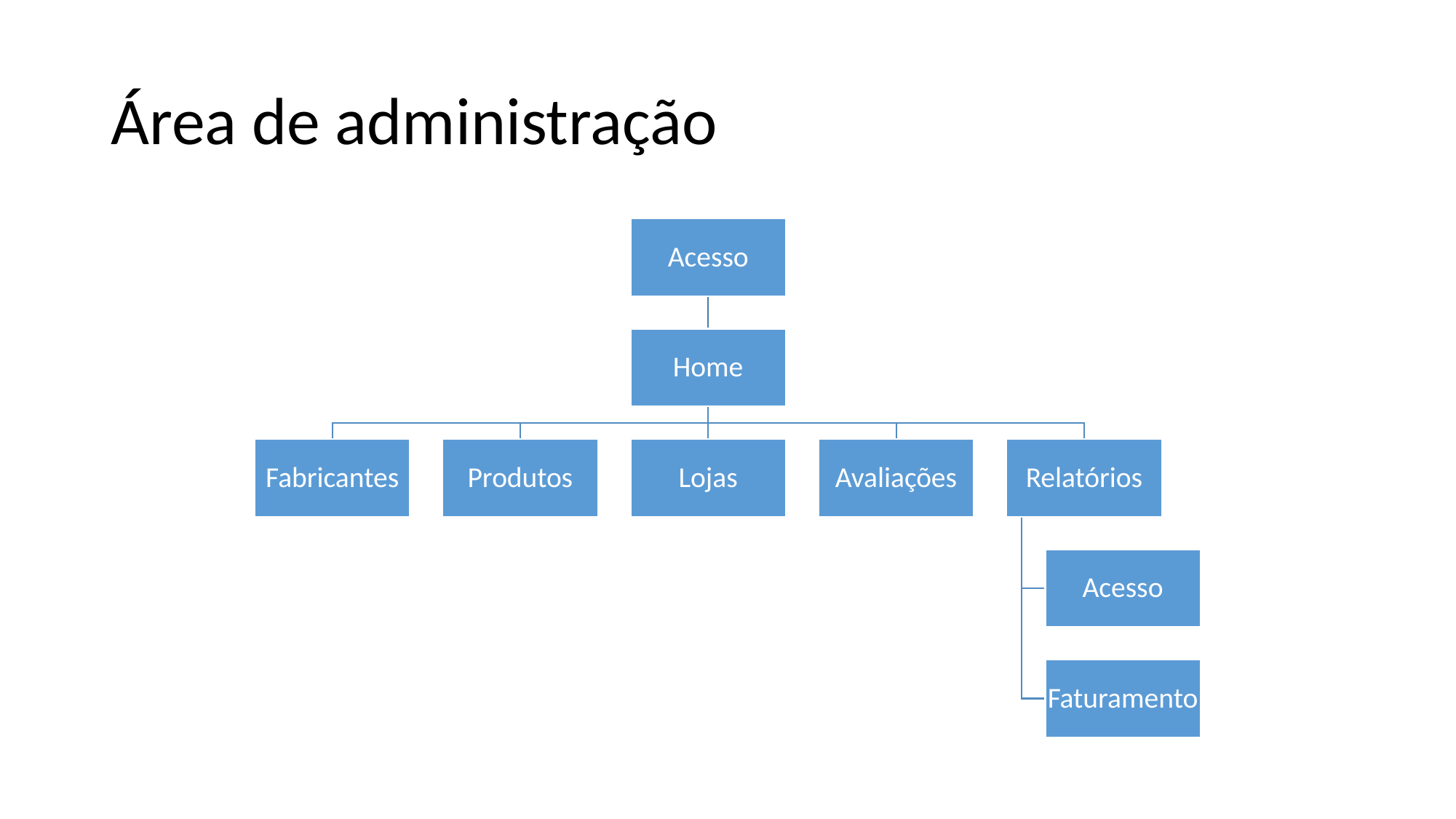

# Área de administração
Acesso
Home
Fabricantes
Produtos
Lojas
Avaliações
Relatórios
Acesso
Faturamento